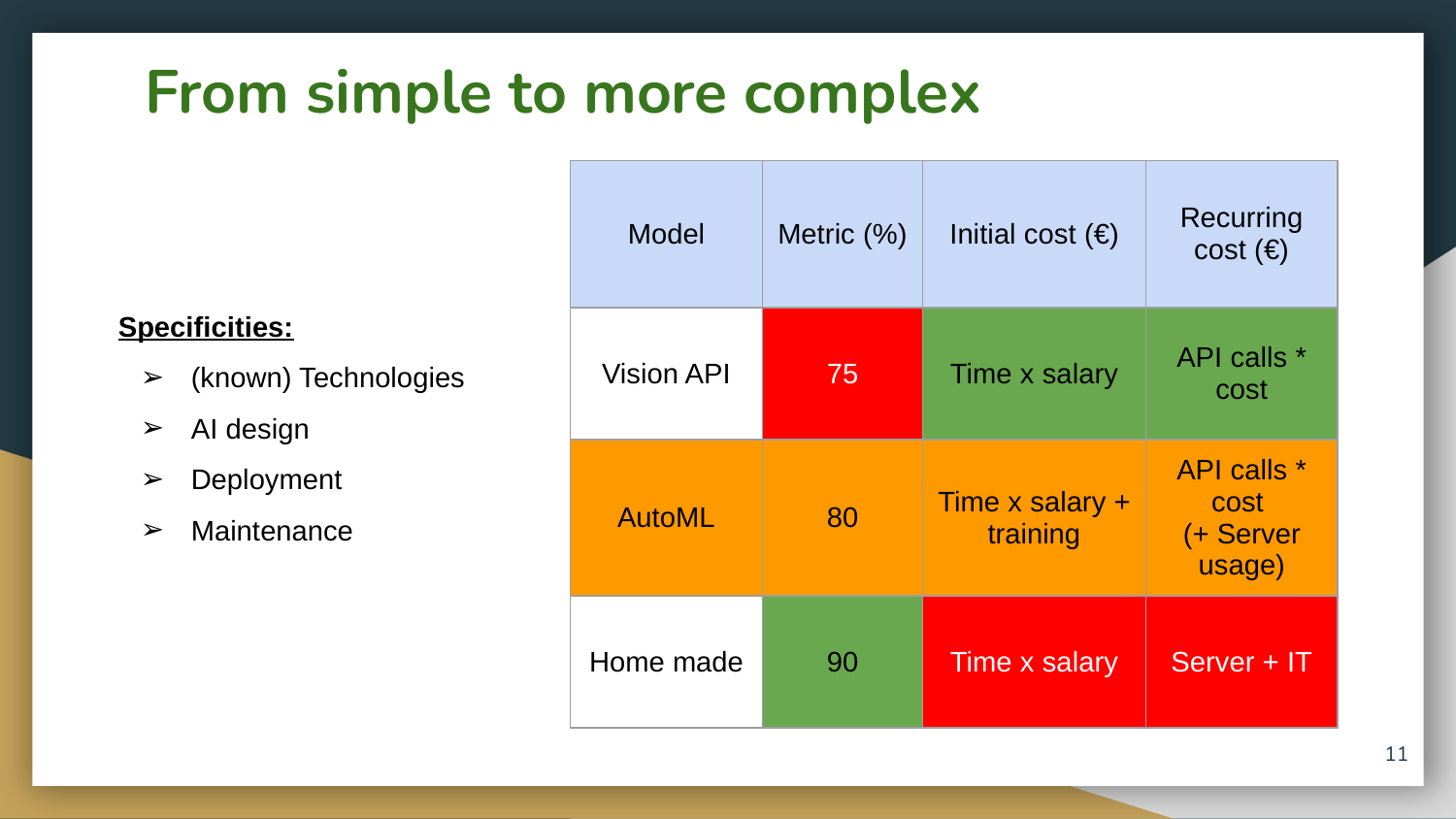

# From simple to more complex
| Model | Metric (%) | Initial cost (€) | Recurring cost (€) |
| --- | --- | --- | --- |
| Vision API | 75 | Time x salary | API calls \* cost |
| AutoML | 80 | Time x salary + training | API calls \* cost (+ Server usage) |
| Home made | 90 | Time x salary | Server + IT |
Specificities:
(known) Technologies
AI design
Deployment
Maintenance
11